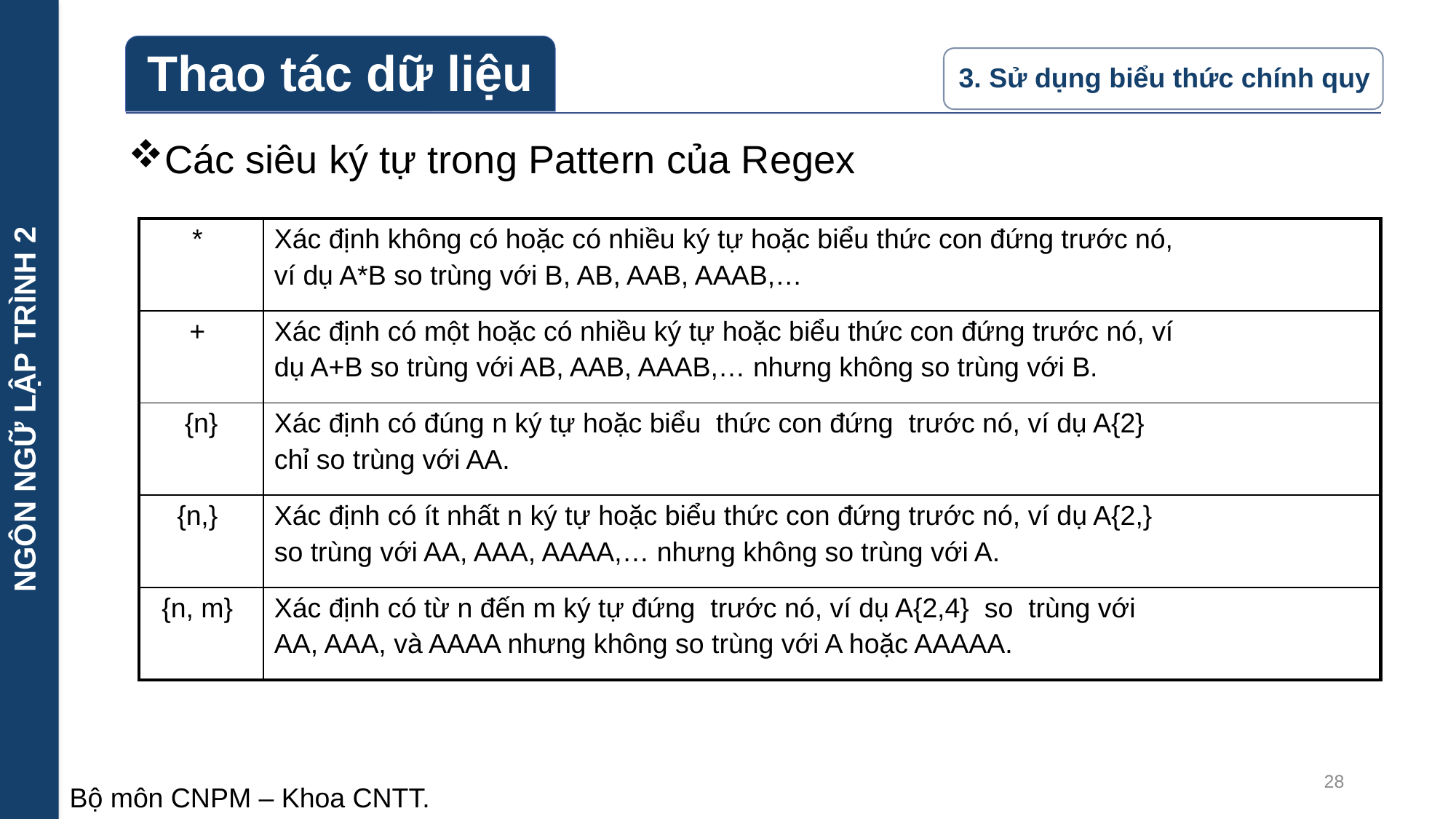

NGÔN NGỮ LẬP TRÌNH 2
Thao tác dữ liệu
3. Sử dụng biểu thức chính quy
Các siêu ký tự trong Pattern của Regex
| \* | Xác định không có hoặc có nhiều ký tự hoặc biểu thức con đứng trước nó, ví dụ A\*B so trùng với B, AB, AAB, AAAB,… |
| --- | --- |
| + | Xác định có một hoặc có nhiều ký tự hoặc biểu thức con đứng trước nó, ví dụ A+B so trùng với AB, AAB, AAAB,… nhưng không so trùng với B. |
| {n} | Xác định có đúng n ký tự hoặc biểu thức con đứng trước nó, ví dụ A{2} chỉ so trùng với AA. |
| {n,} | Xác định có ít nhất n ký tự hoặc biểu thức con đứng trước nó, ví dụ A{2,} so trùng với AA, AAA, AAAA,… nhưng không so trùng với A. |
| {n, m} | Xác định có từ n đến m ký tự đứng trước nó, ví dụ A{2,4} so trùng với AA, AAA, và AAAA nhưng không so trùng với A hoặc AAAAA. |
28
Bộ môn CNPM – Khoa CNTT.